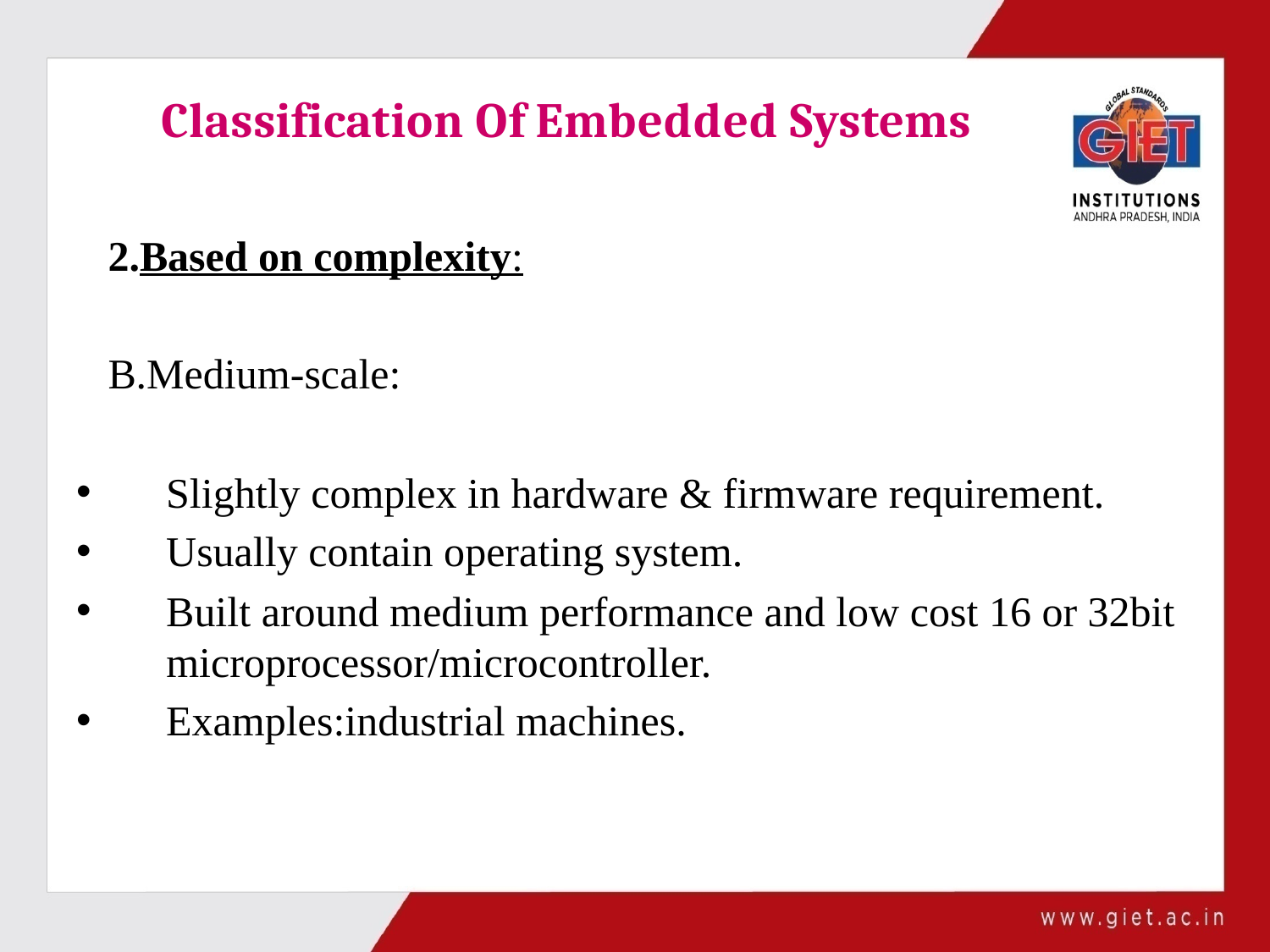

# Classification Of Embedded Systems
   2.Based on complexity:

   B.Medium-scale:

    Slightly complex in hardware & firmware requirement.
    Usually contain operating system.
    Built around medium performance and low cost 16 or 32bit      microprocessor/microcontroller.
    Examples:industrial machines.